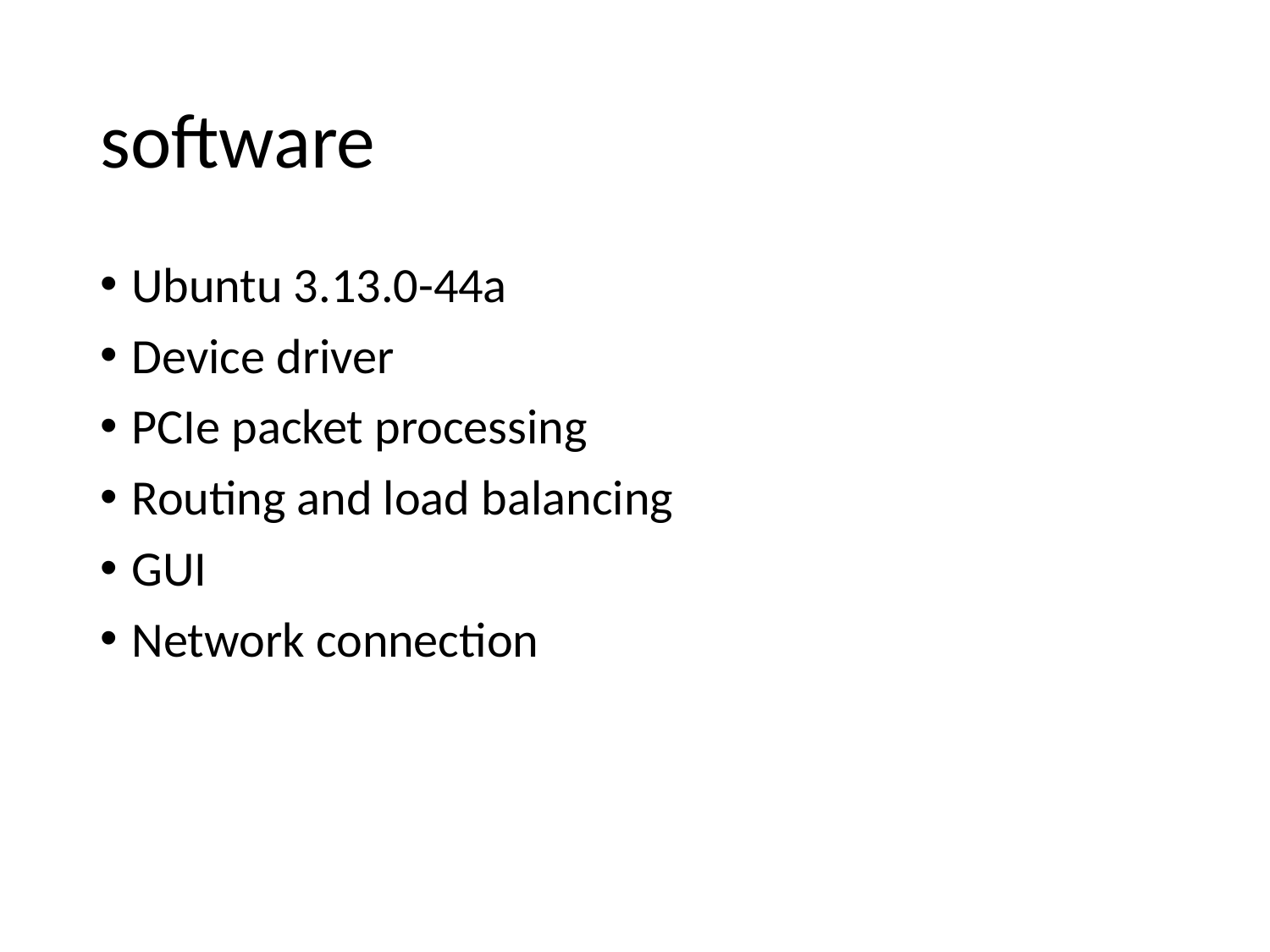

# software
Ubuntu 3.13.0-44a
Device driver
PCIe packet processing
Routing and load balancing
GUI
Network connection